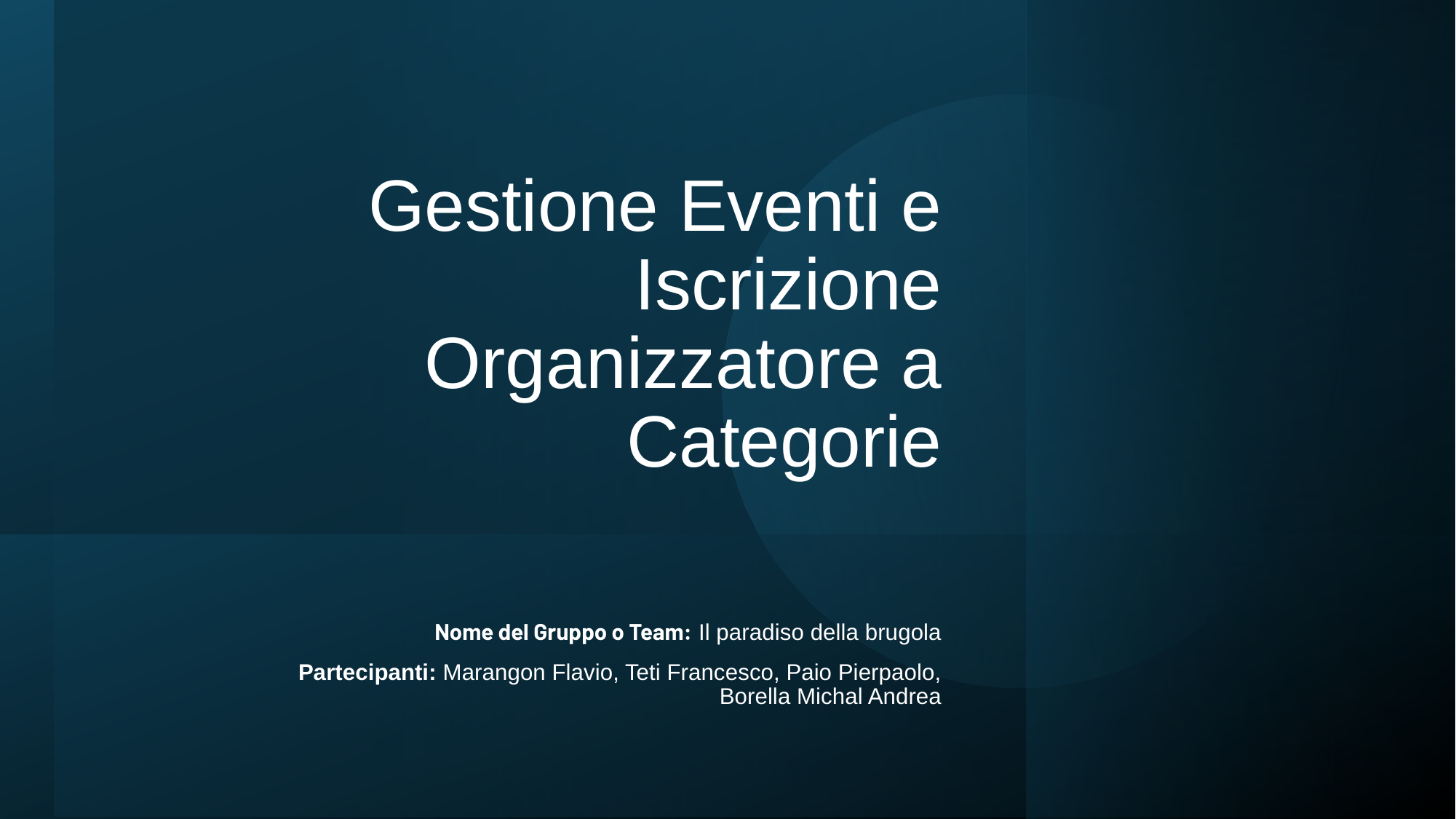

# Gestione Eventi e Iscrizione Organizzatore a Categorie

Nome del Gruppo o Team: Il paradiso della brugola
Partecipanti: Marangon Flavio, Teti Francesco, Paio Pierpaolo, Borella Michal Andrea